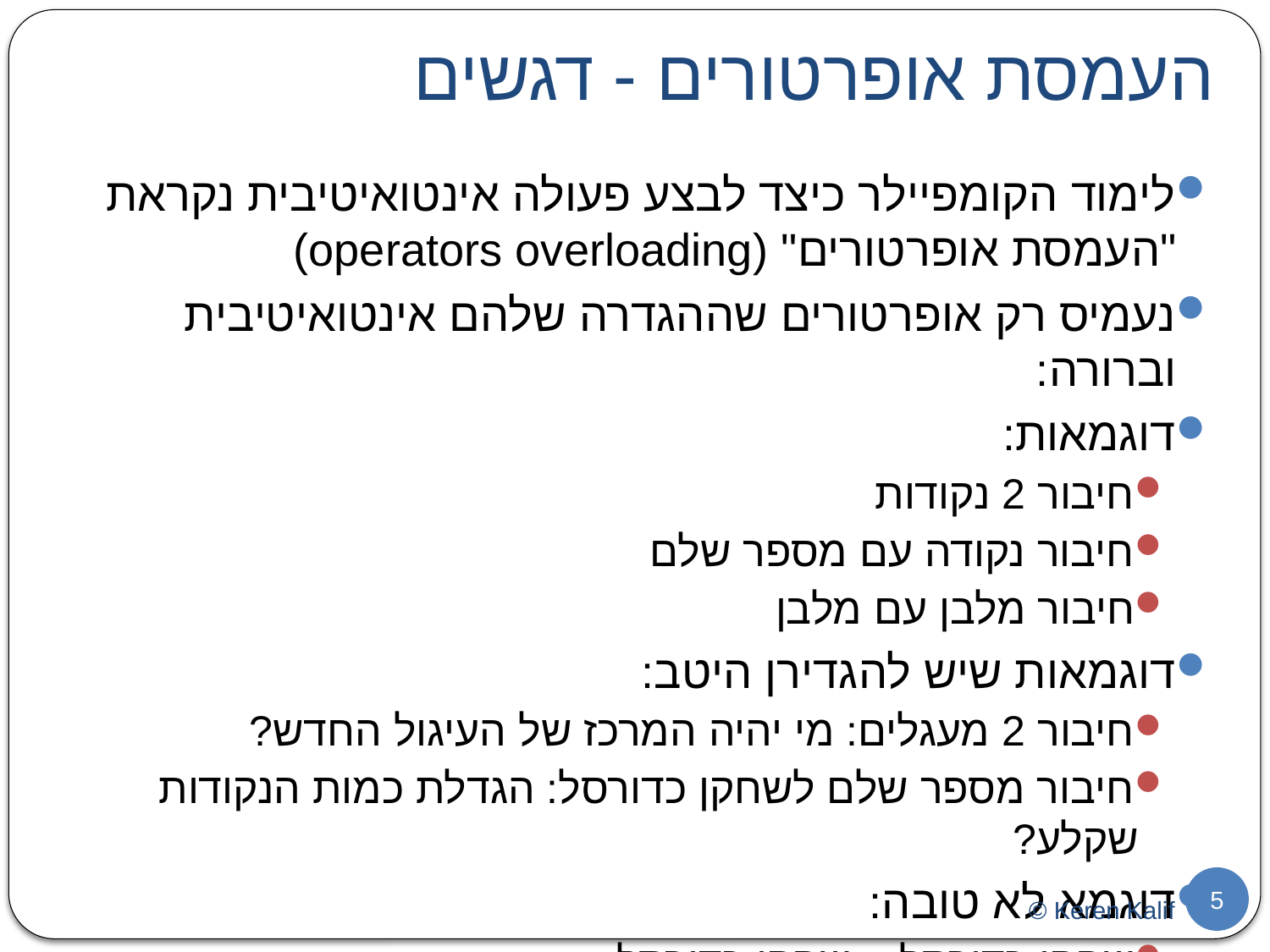

# העמסת אופרטורים - דגשים
לימוד הקומפיילר כיצד לבצע פעולה אינטואיטיבית נקראת "העמסת אופרטורים" (operators overloading)
נעמיס רק אופרטורים שההגדרה שלהם אינטואיטיבית וברורה:
דוגמאות:
חיבור 2 נקודות
חיבור נקודה עם מספר שלם
חיבור מלבן עם מלבן
דוגמאות שיש להגדירן היטב:
חיבור 2 מעגלים: מי יהיה המרכז של העיגול החדש?
חיבור מספר שלם לשחקן כדורסל: הגדלת כמות הנקודות שקלע?
דוגמא לא טובה:
שחקן כדורסל + שחקן כדורסל

5
© Keren Kalif